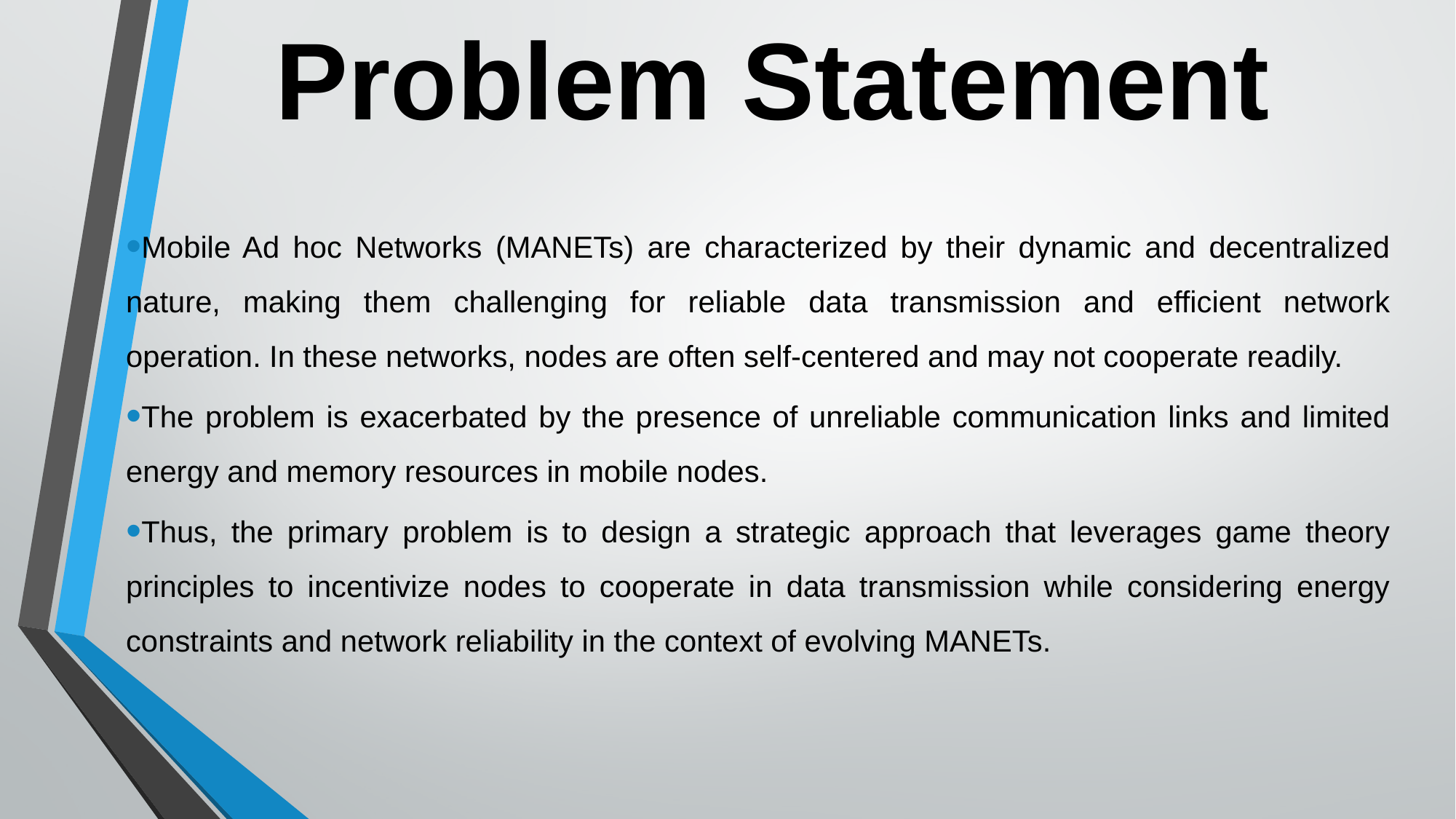

# Problem Statement
Mobile Ad hoc Networks (MANETs) are characterized by their dynamic and decentralized nature, making them challenging for reliable data transmission and efficient network operation. In these networks, nodes are often self-centered and may not cooperate readily.
The problem is exacerbated by the presence of unreliable communication links and limited energy and memory resources in mobile nodes.
Thus, the primary problem is to design a strategic approach that leverages game theory principles to incentivize nodes to cooperate in data transmission while considering energy constraints and network reliability in the context of evolving MANETs.